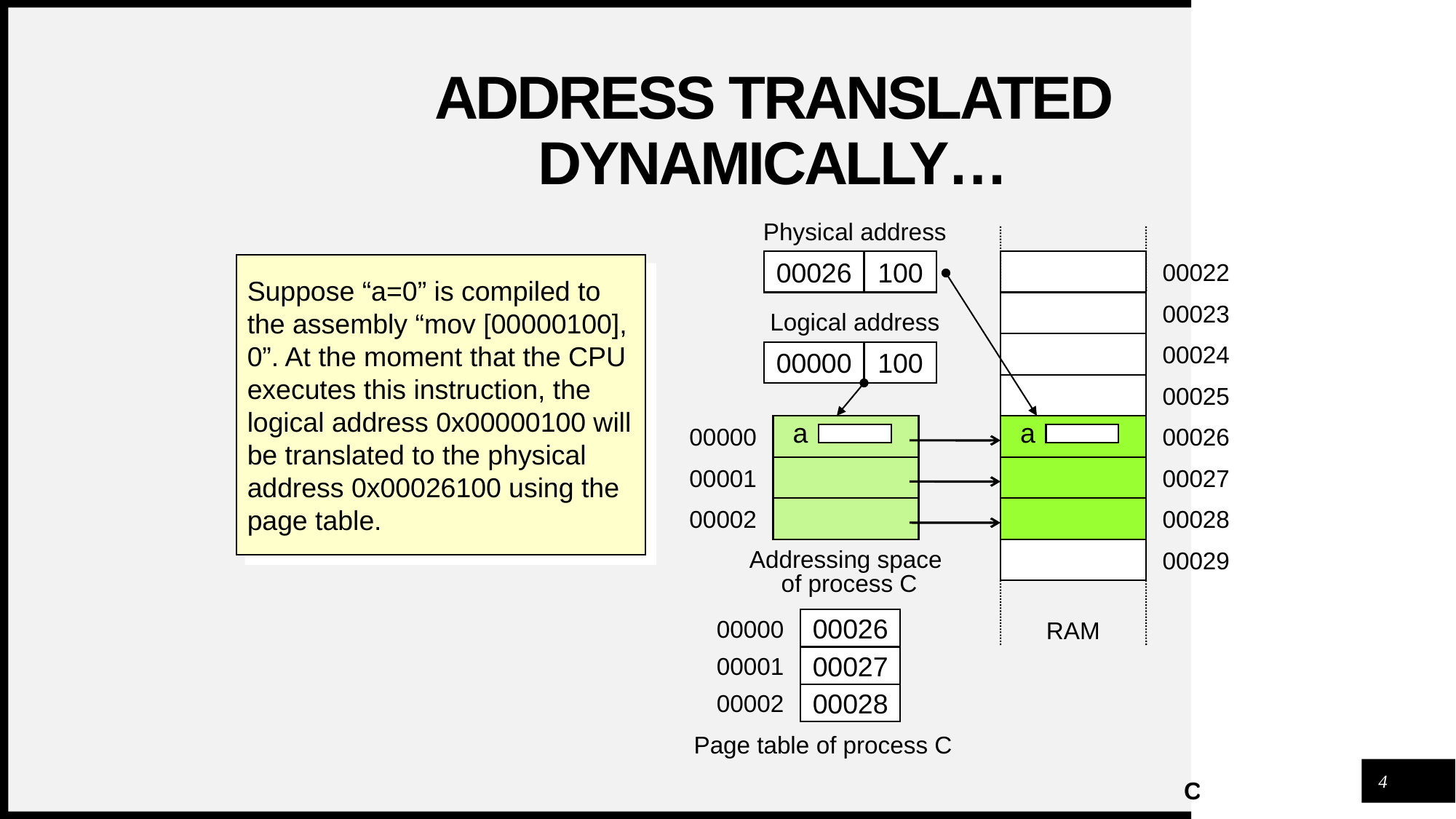

# Address translated dynamically…
Physical address

00026
100

00022
Suppose “a=0” is compiled to the assembly “mov [00000100], 0”. At the moment that the CPU executes this instruction, the logical address 0x00000100 will be translated to the physical address 0x00026100 using the page table.

00023
Logical address

00024
00000
100

00025

00000

00026

a
a

00001

00027

00002

00028

00029
Addressing space
 of process C

00000
00026
00001
00027
00002
00028
Page table of process C
RAM
4